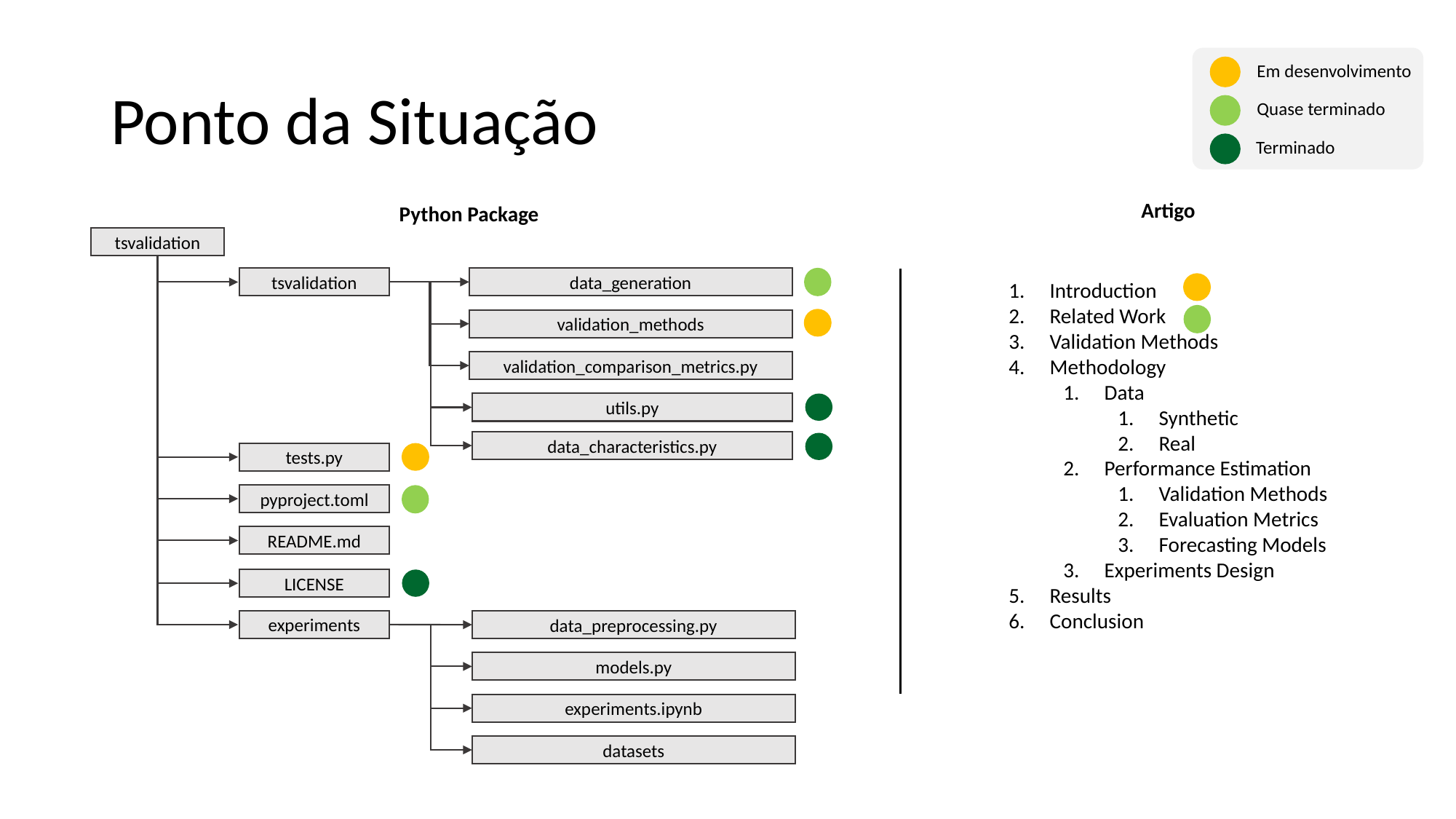

# Ponto da Situação

Em desenvolvimento

Quase terminado

Terminado

Artigo
Python Package
tsvalidation

tsvalidation
data_generation
Introduction
Related Work
Validation Methods
Methodology
Data
Synthetic
Real
Performance Estimation
Validation Methods
Evaluation Metrics
Forecasting Models
Experiments Design
Results
Conclusion

validation_methods
validation_comparison_metrics.py
utils.py

data_characteristics.py

tests.py
pyproject.toml

README.md
LICENSE

experiments
data_preprocessing.py
models.py
experiments.ipynb
datasets